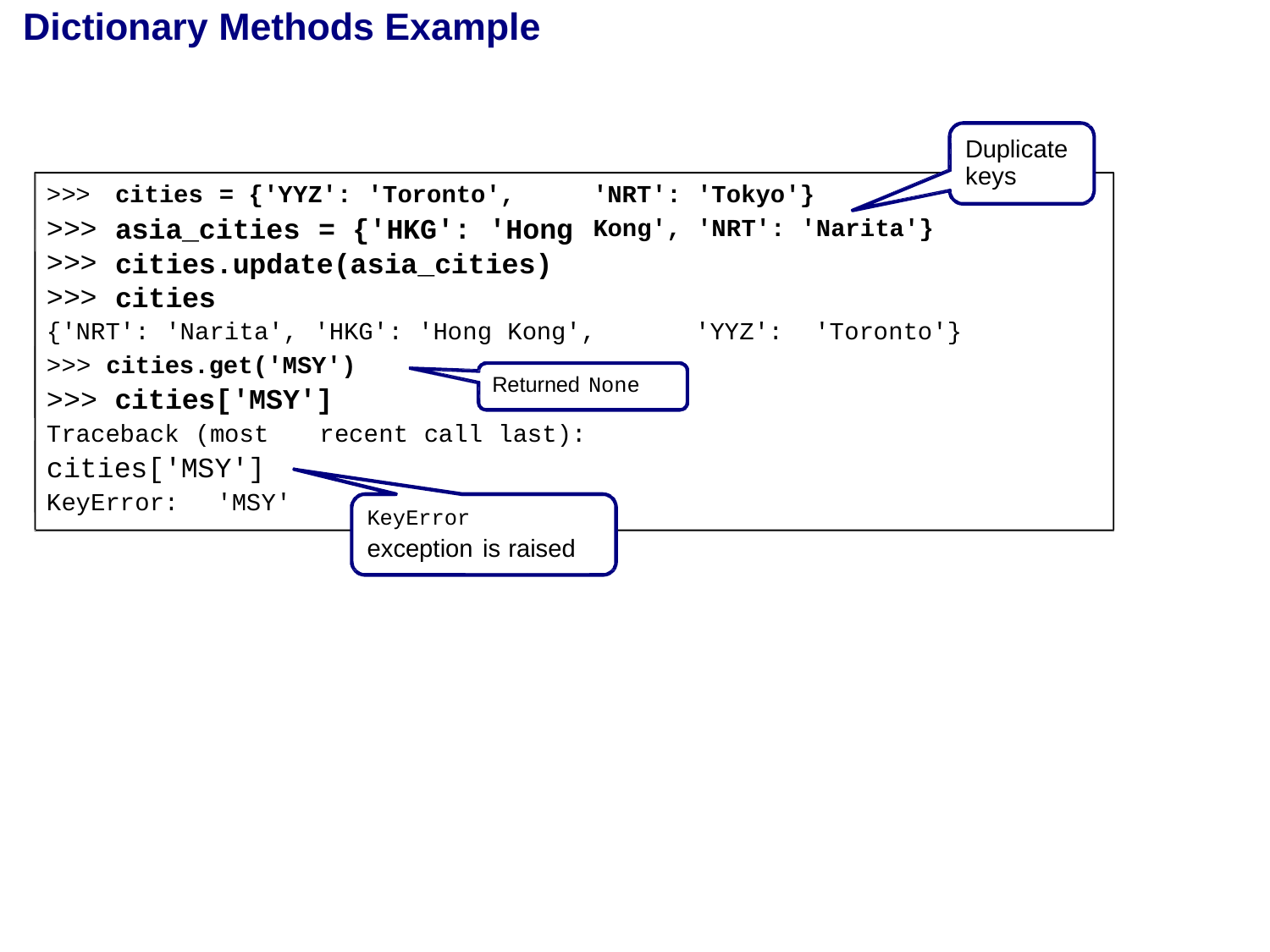

Dictionary Methods Example

Duplicate
keys

>>>
>>>
>>>
>>>
cities = {'YYZ': 'Toronto',
asia_cities = {'HKG': 'Hong
cities.update(asia_cities)
cities
'NRT': 'Tokyo'}
Kong', 'NRT': 'Narita'}
{'NRT': 'Narita', 'HKG': 'Hong Kong',
'YYZ':
'Toronto'}
>>> cities.get('MSY')
>>> cities['MSY']

Returned None
Traceback (most
cities['MSY']
recent call last):

KeyError:
'MSY'
KeyError
exception is raised